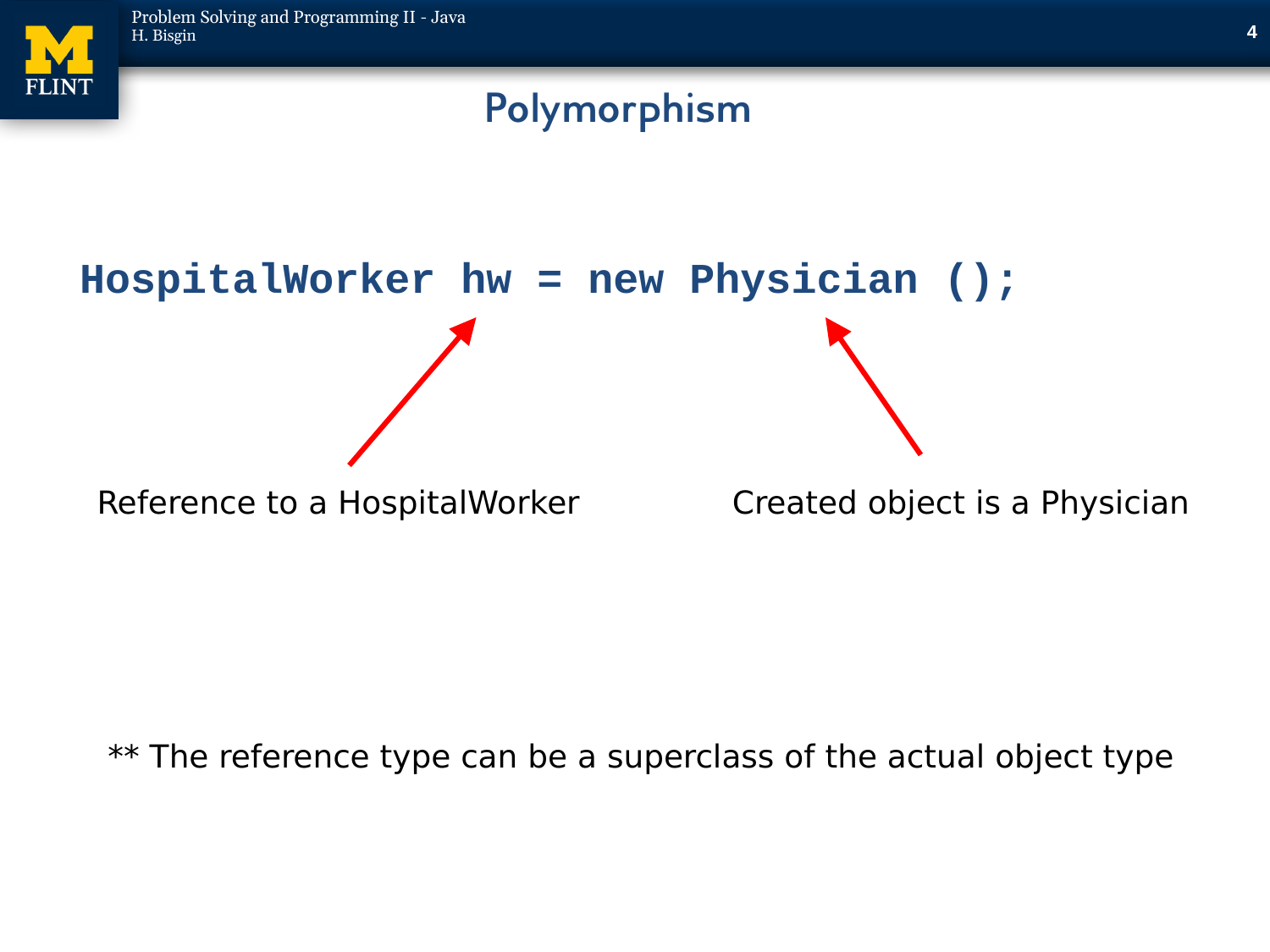

4
# Polymorphism
	HospitalWorker hw = new Physician ();

Reference to a HospitalWorker
Created object is a Physician
** The reference type can be a superclass of the actual object type